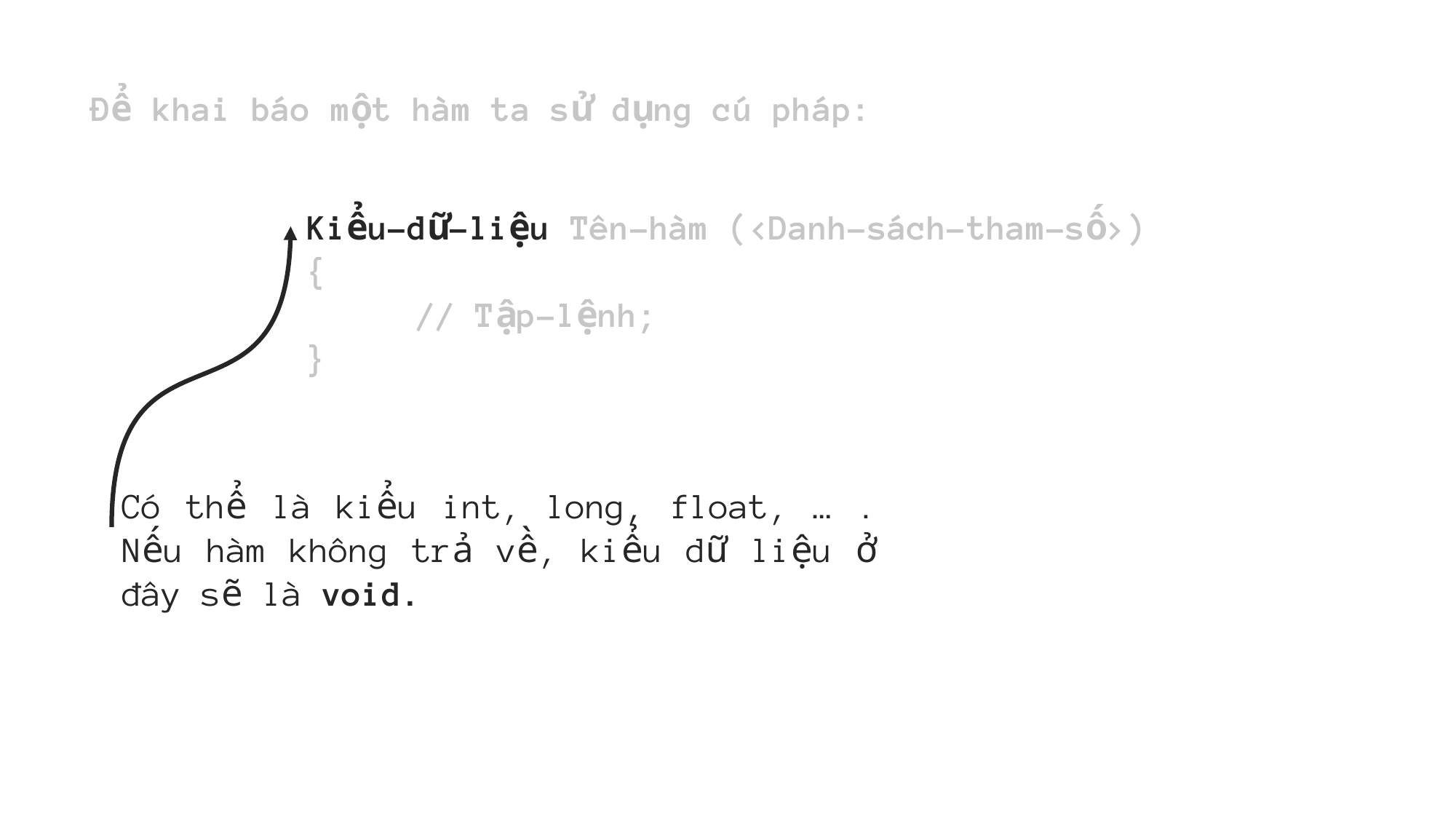

Để khai báo một hàm ta sử dụng cú pháp:
Kiểu-dữ-liệu Tên-hàm (<Danh-sách-tham-số>)
{
	// Tập-lệnh;
}
Có thể là kiểu int, long, float, … . Nếu hàm không trả về, kiểu dữ liệu ở đây sẽ là void.